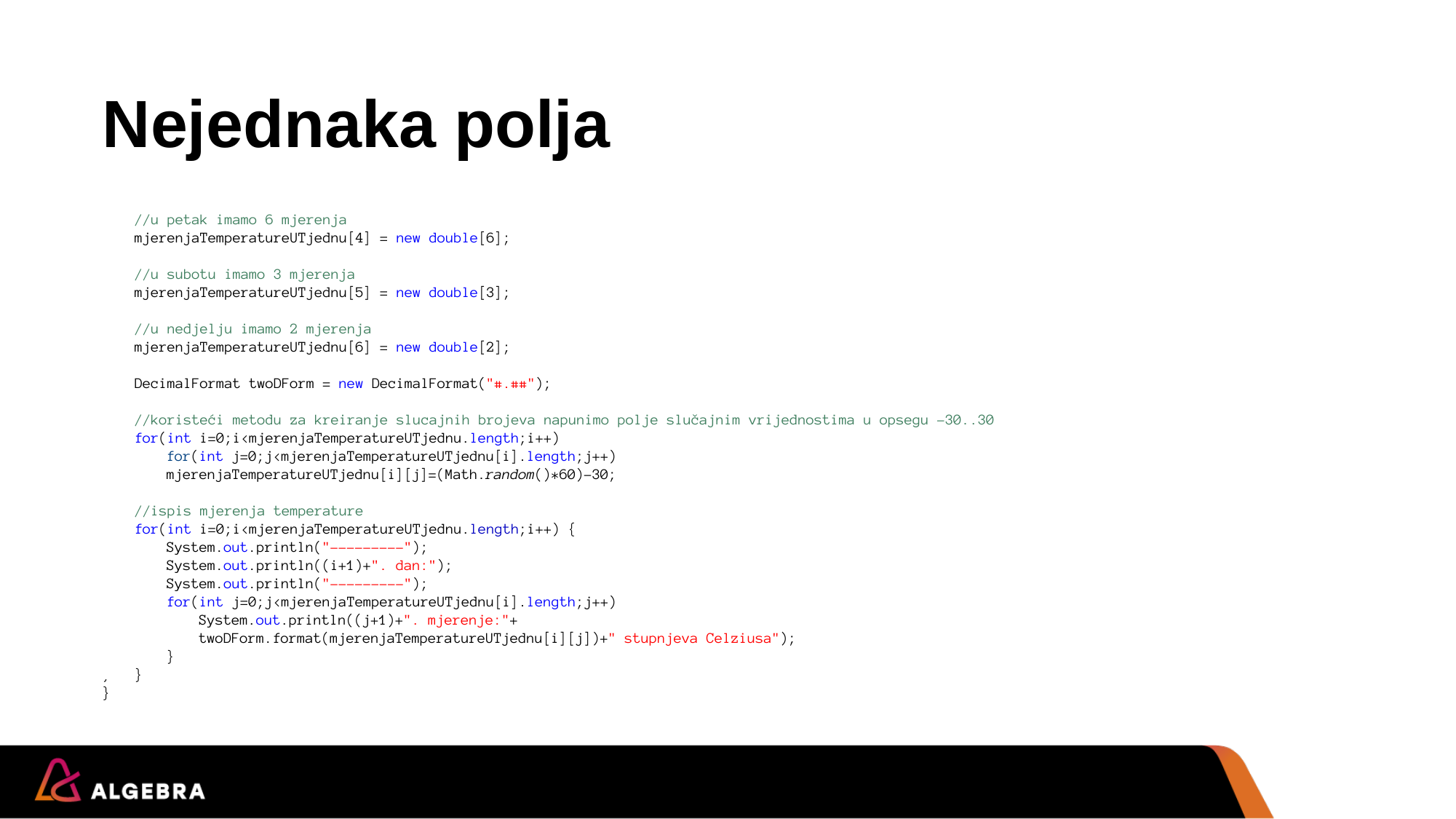

# Nejednaka polja
	//u petak imamo 6 mjerenja
	mjerenjaTemperatureUTjednu[4] = new double[6];

	//u subotu imamo 3 mjerenja
	mjerenjaTemperatureUTjednu[5] = new double[3];

	//u nedjelju imamo 2 mjerenja
	mjerenjaTemperatureUTjednu[6] = new double[2];

	DecimalFormat twoDForm = new DecimalFormat("#.##");

	//koristeći metodu za kreiranje slucajnih brojeva napunimo polje slučajnim vrijednostima u opsegu -30..30
	for(int i=0;i<mjerenjaTemperatureUTjednu.length;i++)
		for(int j=0;j<mjerenjaTemperatureUTjednu[i].length;j++)
		mjerenjaTemperatureUTjednu[i][j]=(Math.random()*60)-30;

	//ispis mjerenja temperature
	for(int i=0;i<mjerenjaTemperatureUTjednu.length;i++) {
		System.out.println("---------");
		System.out.println((i+1)+". dan:");
		System.out.println("---------");
		for(int j=0;j<mjerenjaTemperatureUTjednu[i].length;j++)
			System.out.println((j+1)+". mjerenje:"+
			twoDForm.format(mjerenjaTemperatureUTjednu[i][j])+" stupnjeva Celziusa");
		}
¸	}
}